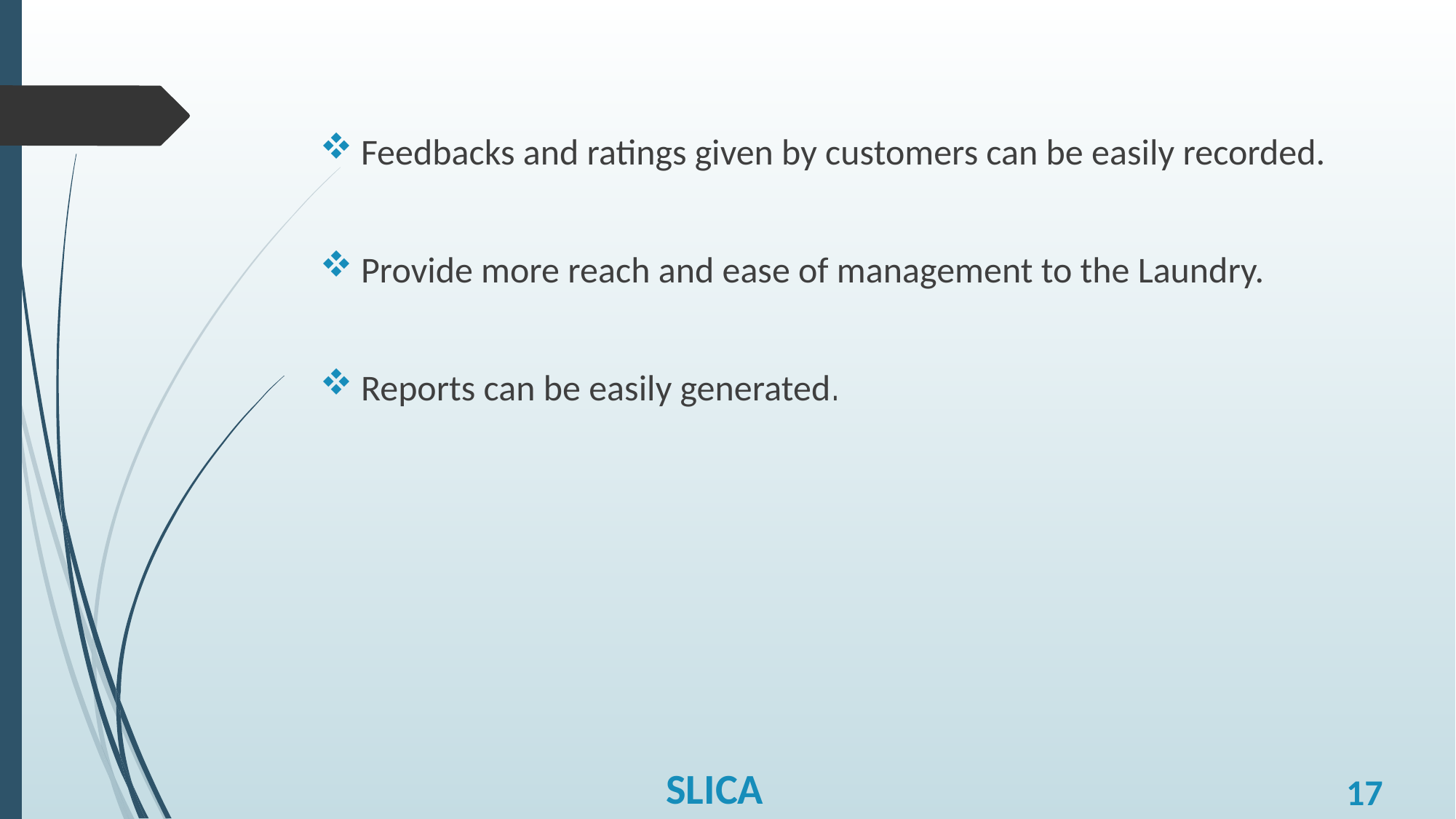

Feedbacks and ratings given by customers can be easily recorded.

Provide more reach and ease of management to the Laundry.

Reports can be easily generated.
SLICA
17